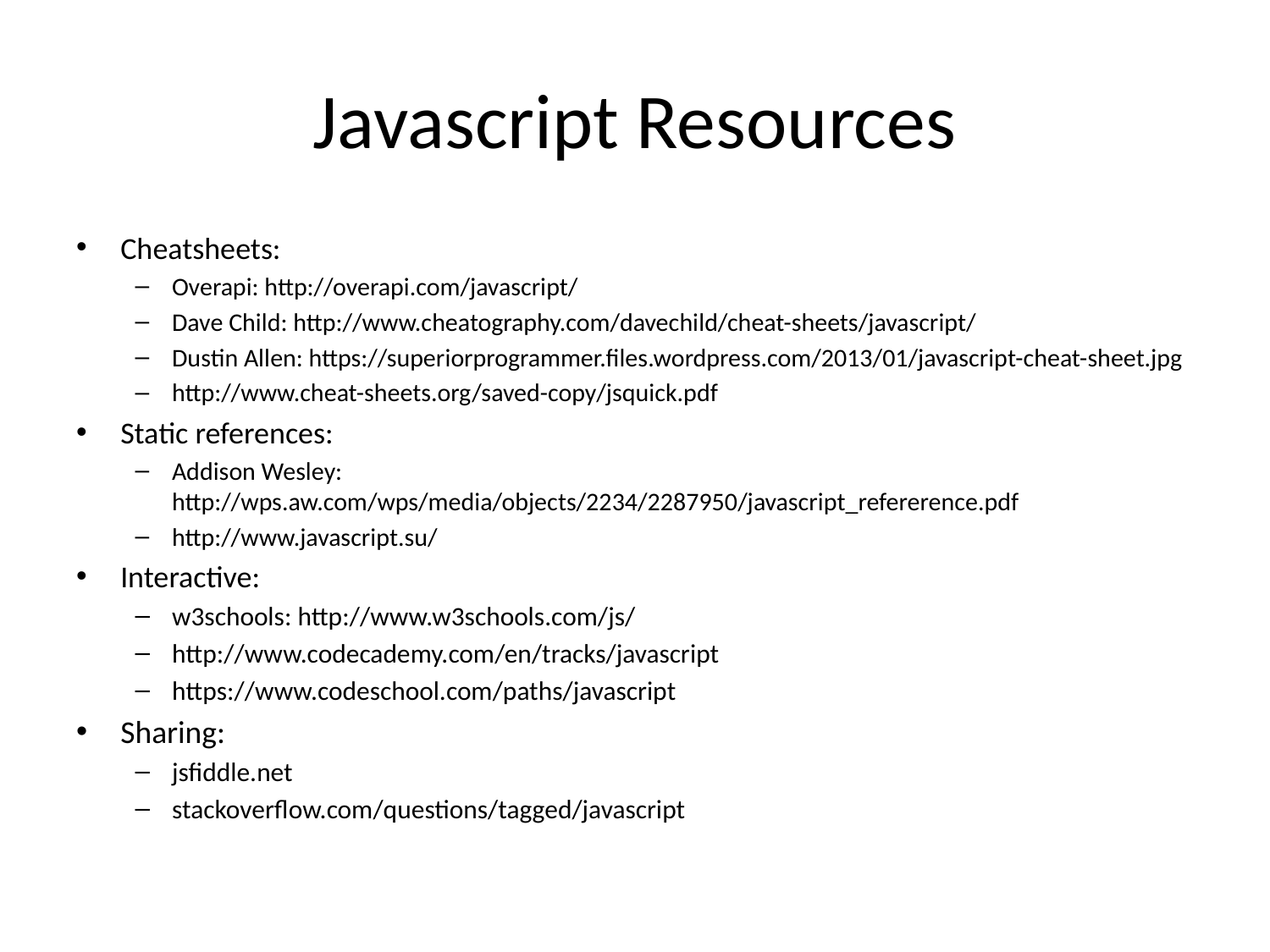

# Javascript Resources
Cheatsheets:
Overapi: http://overapi.com/javascript/
Dave Child: http://www.cheatography.com/davechild/cheat-sheets/javascript/
Dustin Allen: https://superiorprogrammer.files.wordpress.com/2013/01/javascript-cheat-sheet.jpg
http://www.cheat-sheets.org/saved-copy/jsquick.pdf
Static references:
Addison Wesley: http://wps.aw.com/wps/media/objects/2234/2287950/javascript_refererence.pdf
http://www.javascript.su/
Interactive:
w3schools: http://www.w3schools.com/js/
http://www.codecademy.com/en/tracks/javascript
https://www.codeschool.com/paths/javascript
Sharing:
jsfiddle.net
stackoverflow.com/questions/tagged/javascript